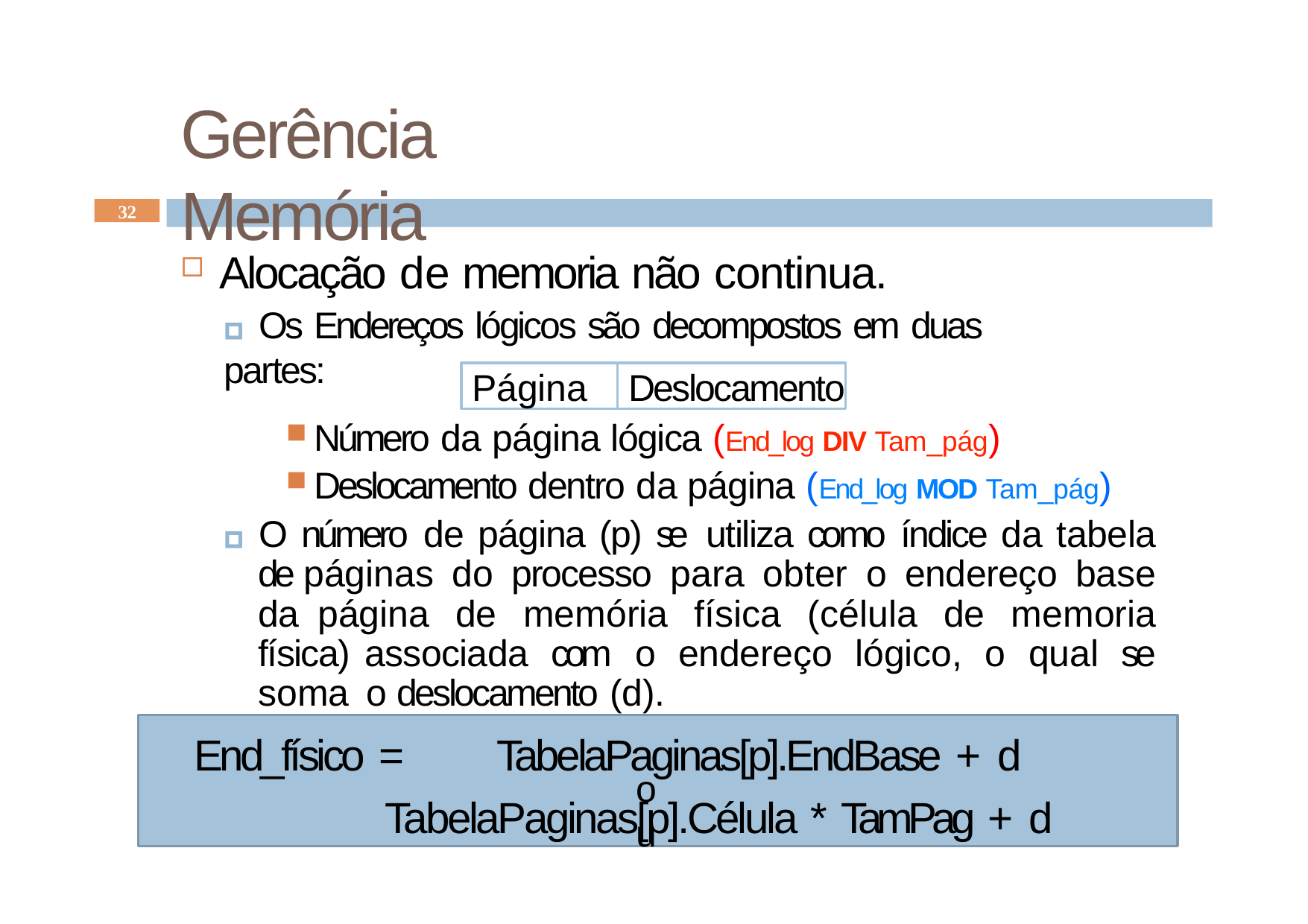

# Gerência Memória
32
Alocação de memoria não continua.
🞑 Os Endereços lógicos são decompostos em duas partes:
Página
Deslocamento
Número da página lógica (End_log DIV Tam_pág)
Deslocamento dentro da página (End_log MOD Tam_pág)
🞑 O número de página (p) se utiliza como índice da tabela de páginas do processo para obter o endereço base da página de memória física (célula de memoria física) associada com o endereço lógico, o qual se soma o deslocamento (d).

End_físico =	TabelaPaginas[p].EndBase + d TabelaPaginas[p].Célula * TamPag + d
ou